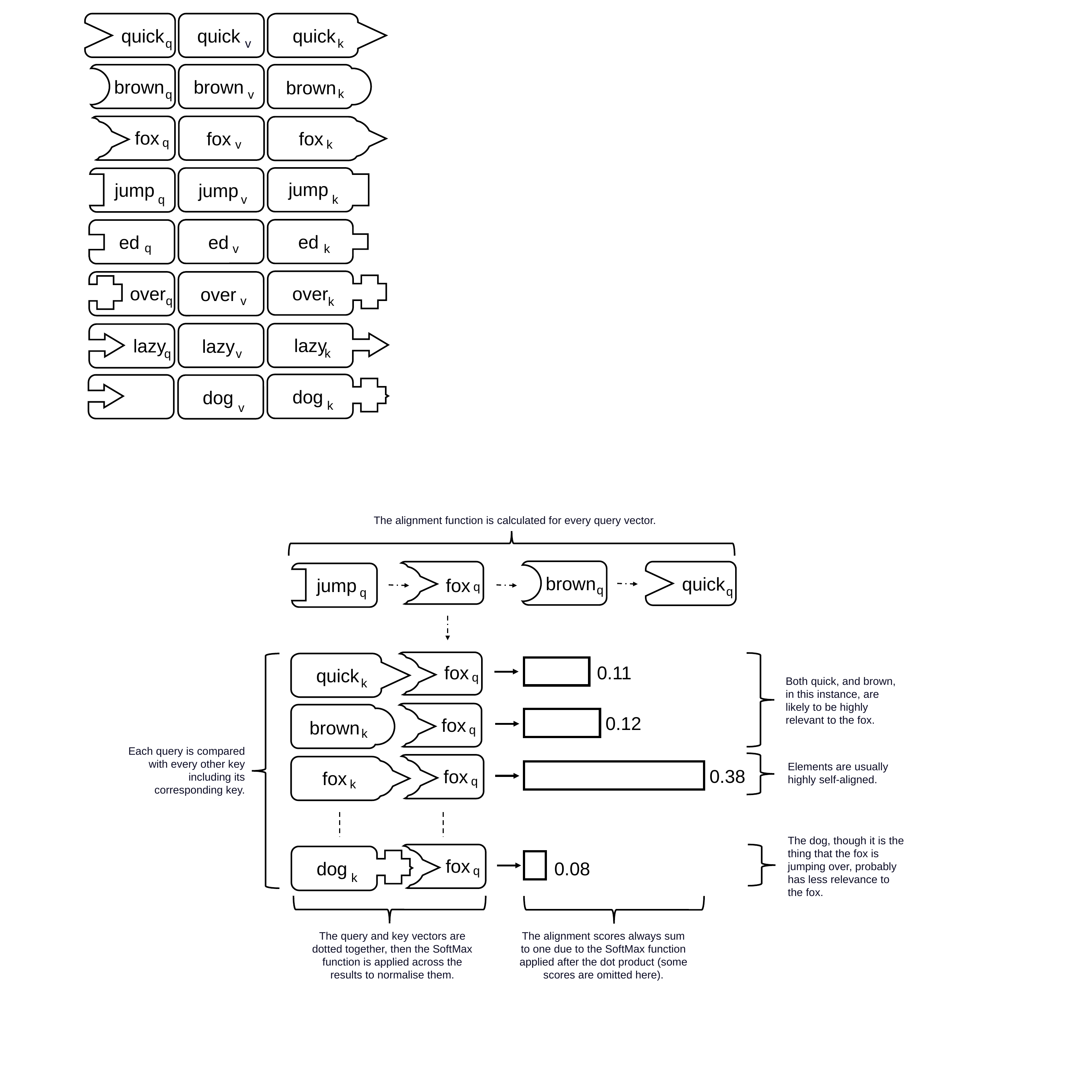

quick

quick
quick
q
v
k

brown

brown
brown
k
q
v

fox

fox
fox
q
v
k

jump

jump
jump
q
v
k

ed

ed

ed
q
v
k

over

over
over
q
v
k

lazy

lazy
lazy
k
q
v

dog

dog
k
v
The alignment function is calculated for every query vector.

brown
quick
jump
fox
q
q
q
q

fox
0.11
quick
q
Both quick, and brown, in this instance, are likely to be highly relevant to the fox.
k

fox
q

0.12
brown
k
Each query is compared with every other key including its corresponding key.

fox
q

Elements are usually highly self-aligned.

0.38
fox
k

The dog, though it is the thing that the fox is jumping over, probably has less relevance to the fox.

fox
q

0.08
dog
k
The query and key vectors are dotted together, then the SoftMax function is applied across the results to normalise them.
The alignment scores always sum to one due to the SoftMax function applied after the dot product (some scores are omitted here).